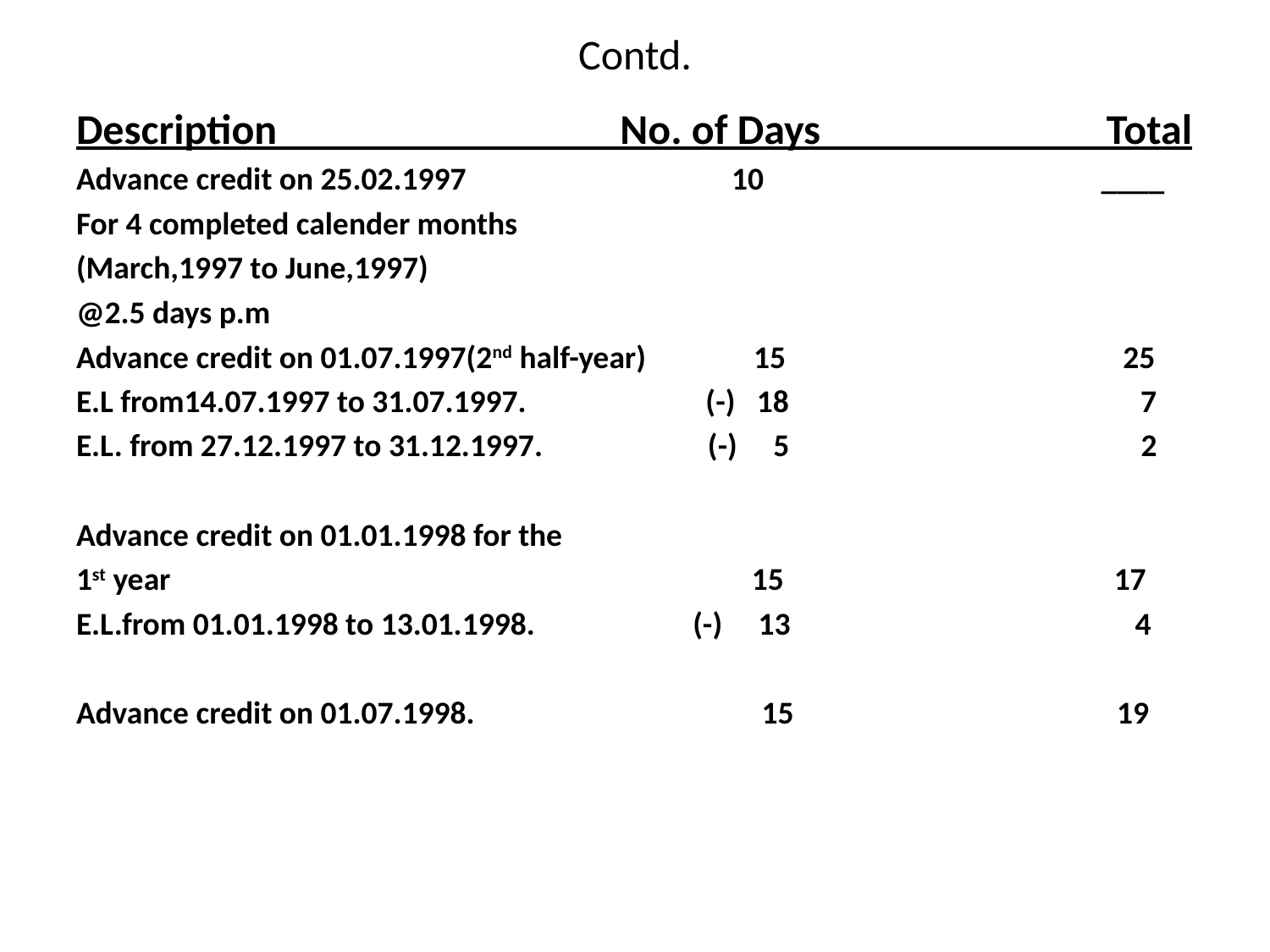

# Contd.
Description                                    No. of Days                              Total
Advance credit on 25.02.1997                                     10                                               ____
For 4 completed calender months
(March,1997 to June,1997)
@2.5 days p.m
Advance credit on 01.07.1997(2nd half-year)               15                                               25
E.L from14.07.1997 to 31.07.1997.                         (-)   18                                                 7
E.L. from 27.12.1997 to 31.12.1997.                       (-)     5                                                 2

Advance credit on 01.01.1998 for the
1st year                                                                                 15                                              17
E.L.from 01.01.1998 to 13.01.1998.                      (-)     13                                                4

Advance credit on 01.07.1998.                                        15                                             19